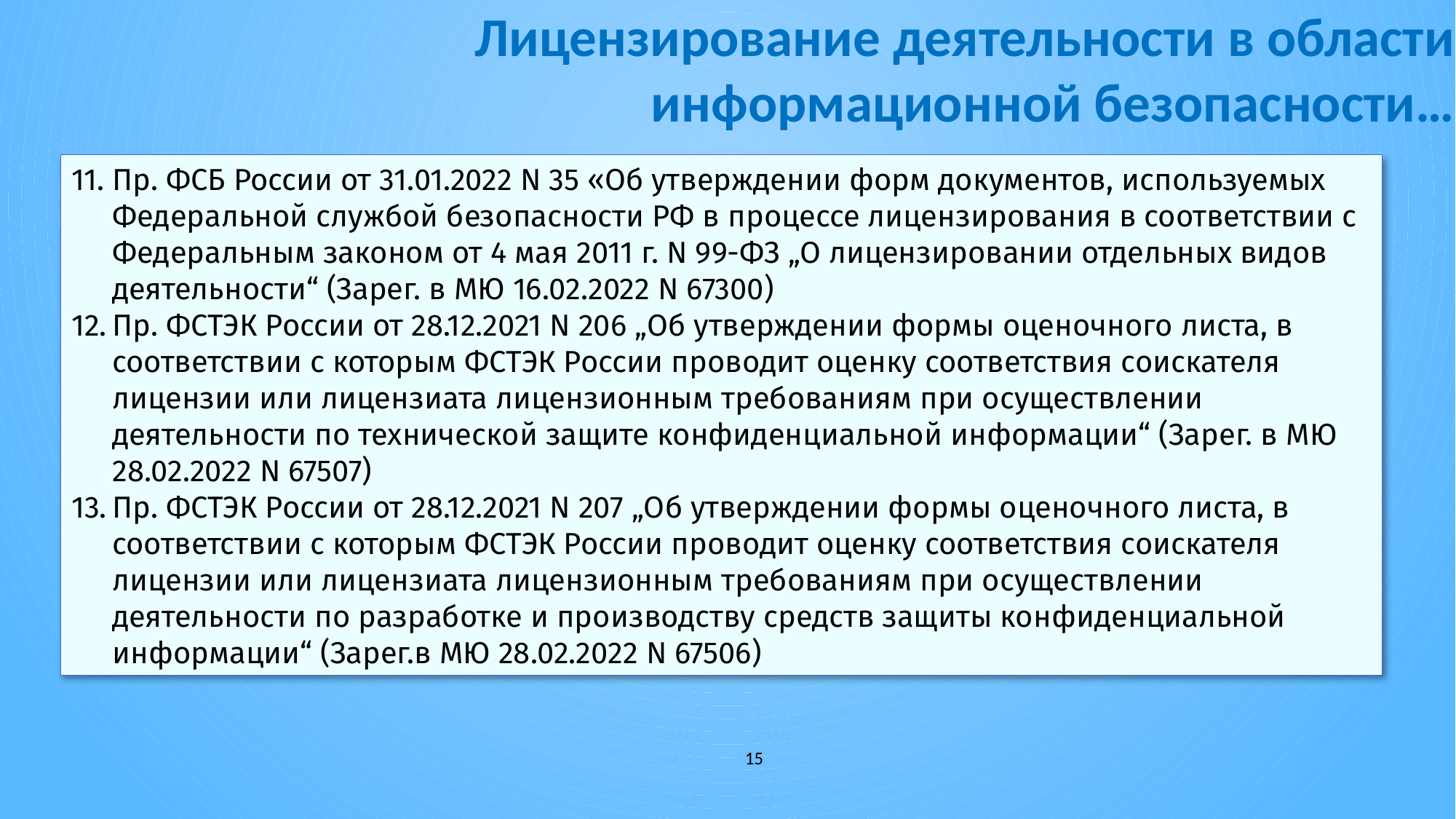

# Лицензирование деятельности в области информационной безопасности…
Пр. ФСБ России от 31.01.2022 N 35 «Об утверждении форм документов, используемых Федеральной службой безопасности РФ в процессе лицензирования в соответствии с Федеральным законом от 4 мая 2011 г. N 99-ФЗ „О лицензировании отдельных видов деятельности“ (Зарег. в МЮ 16.02.2022 N 67300)
Пр. ФСТЭК России от 28.12.2021 N 206 „Об утверждении формы оценочного листа, в соответствии с которым ФСТЭК России проводит оценку соответствия соискателя лицензии или лицензиата лицензионным требованиям при осуществлении деятельности по технической защите конфиденциальной информации“ (Зарег. в МЮ 28.02.2022 N 67507)
Пр. ФСТЭК России от 28.12.2021 N 207 „Об утверждении формы оценочного листа, в соответствии с которым ФСТЭК России проводит оценку соответствия соискателя лицензии или лицензиата лицензионным требованиям при осуществлении деятельности по разработке и производству средств защиты конфиденциальной информации“ (Зарег.в МЮ 28.02.2022 N 67506)
15